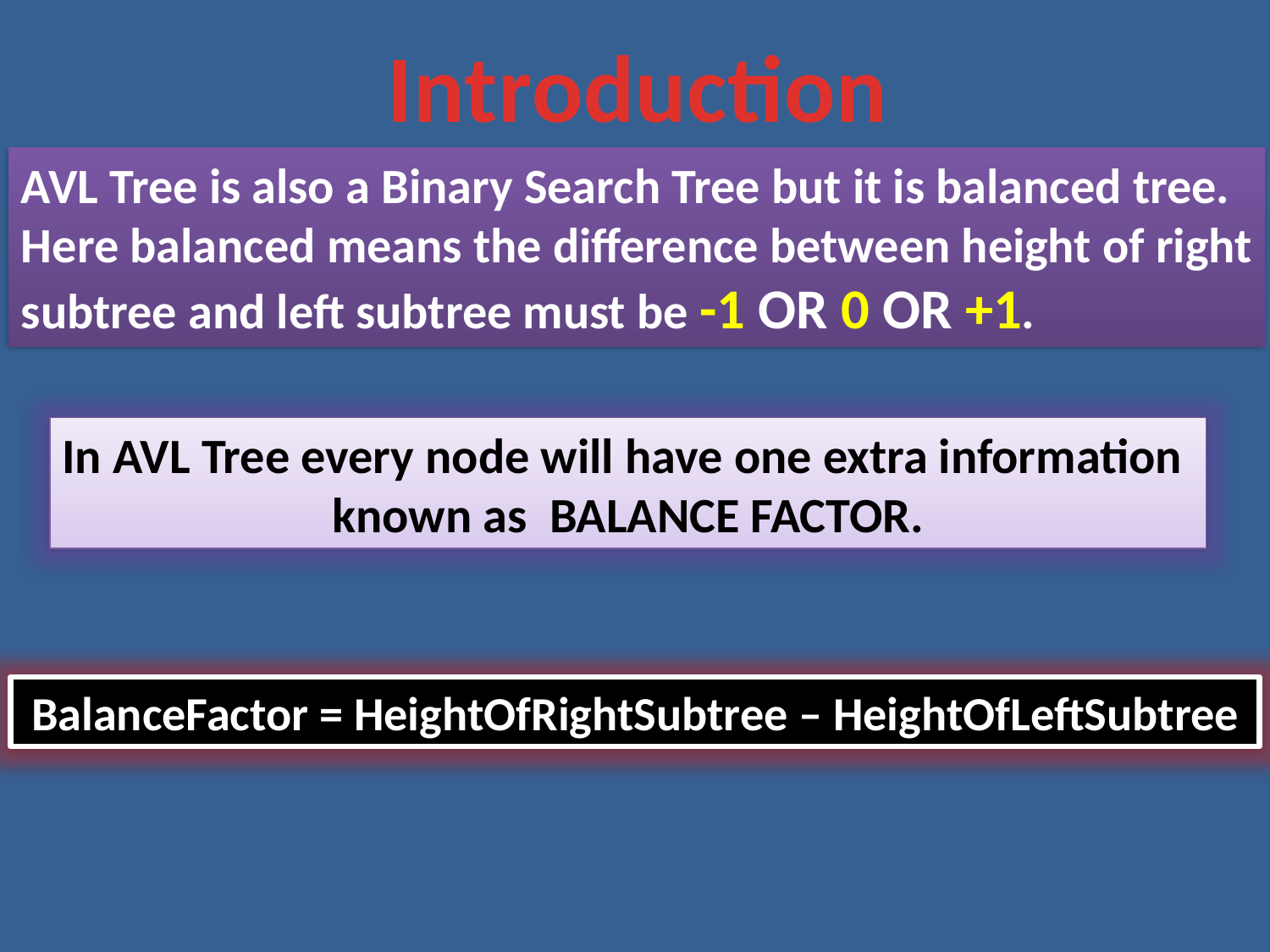

Introduction
AVL Tree is also a Binary Search Tree but it is balanced tree.
Here balanced means the difference between height of right
subtree and left subtree must be -1 OR 0 OR +1.
In AVL Tree every node will have one extra information
known as  BALANCE FACTOR.
BalanceFactor = HeightOfRightSubtree – HeightOfLeftSubtree